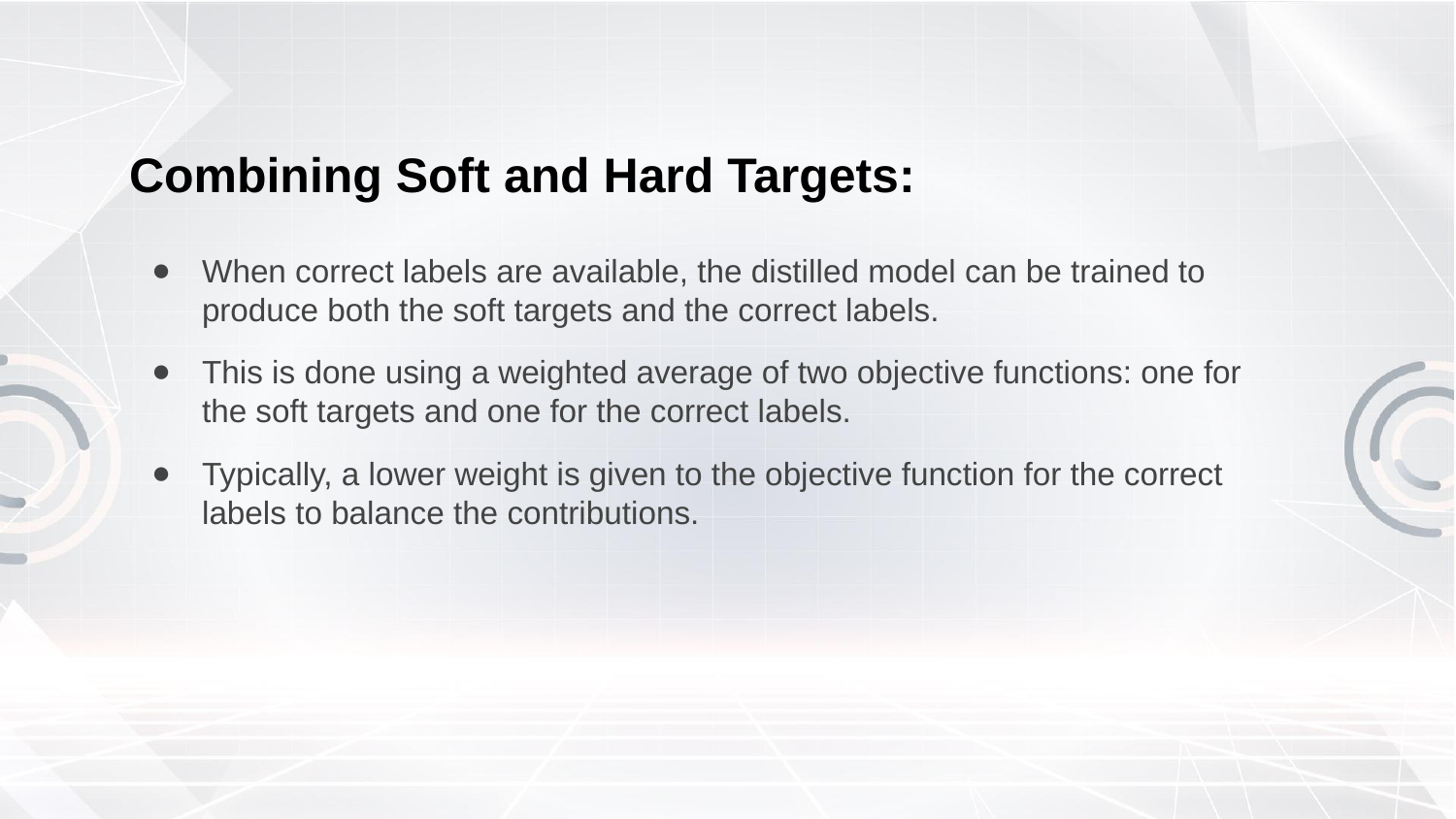

# Combining Soft and Hard Targets:
When correct labels are available, the distilled model can be trained to produce both the soft targets and the correct labels.
This is done using a weighted average of two objective functions: one for the soft targets and one for the correct labels.
Typically, a lower weight is given to the objective function for the correct labels to balance the contributions.